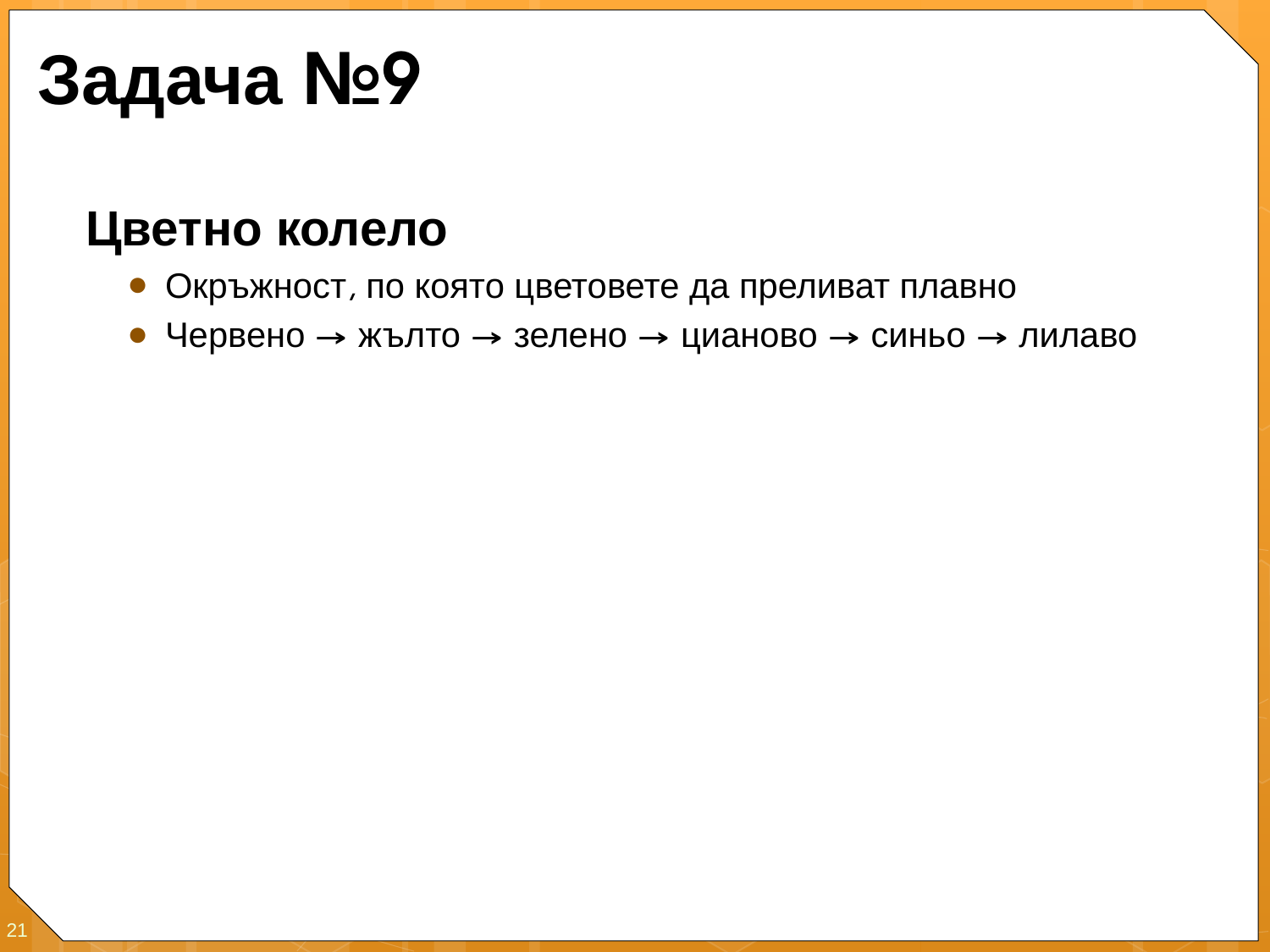

# Задача №9
Цветно колело
Окръжност, по която цветовете да преливат плавно
Червено → жълто → зелено → цианово → синьо → лилаво